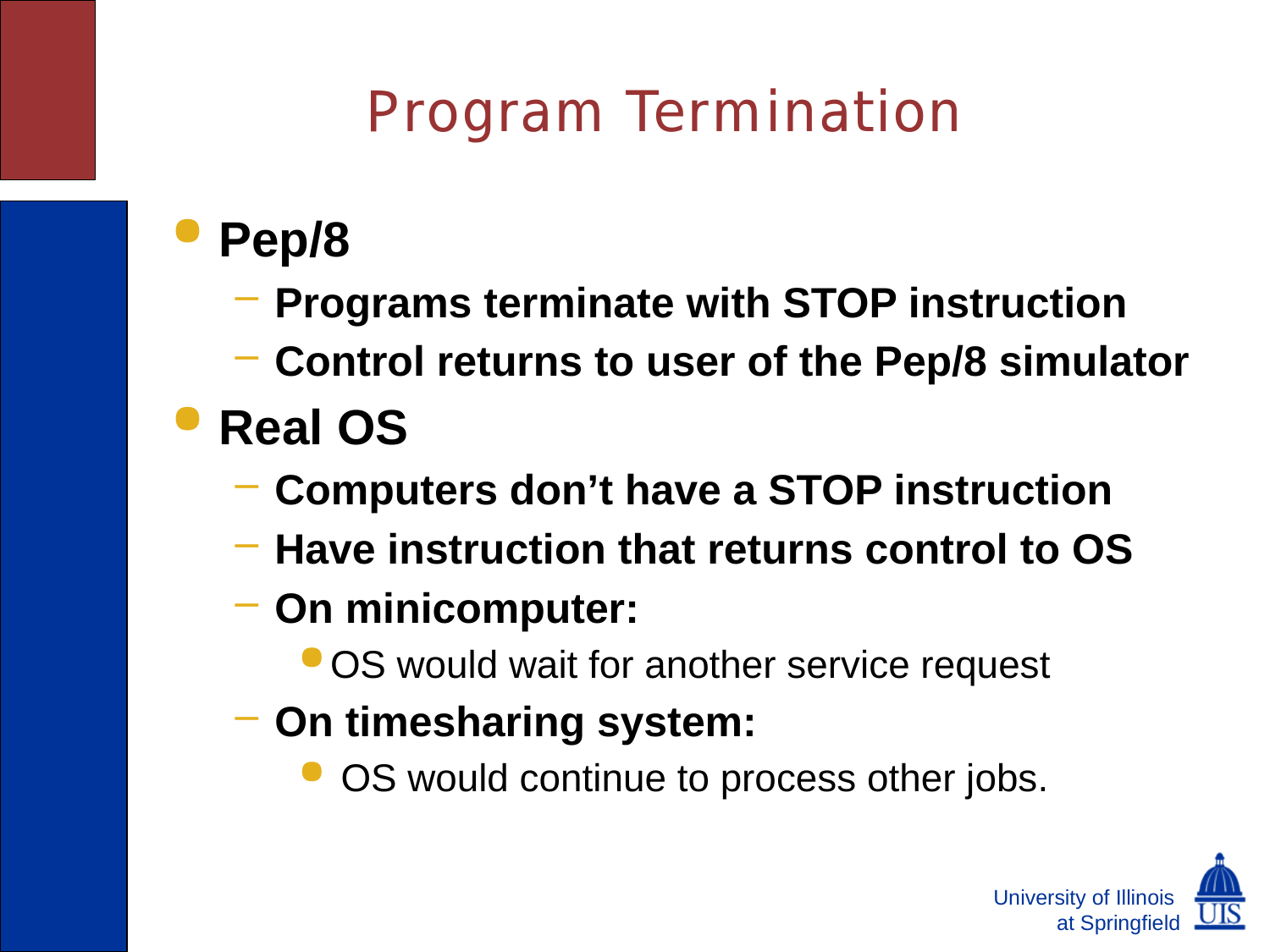

# Program Termination
Pep/8
Programs terminate with STOP instruction
Control returns to user of the Pep/8 simulator
Real OS
Computers don’t have a STOP instruction
Have instruction that returns control to OS
On minicomputer:
OS would wait for another service request
On timesharing system:
 OS would continue to process other jobs.